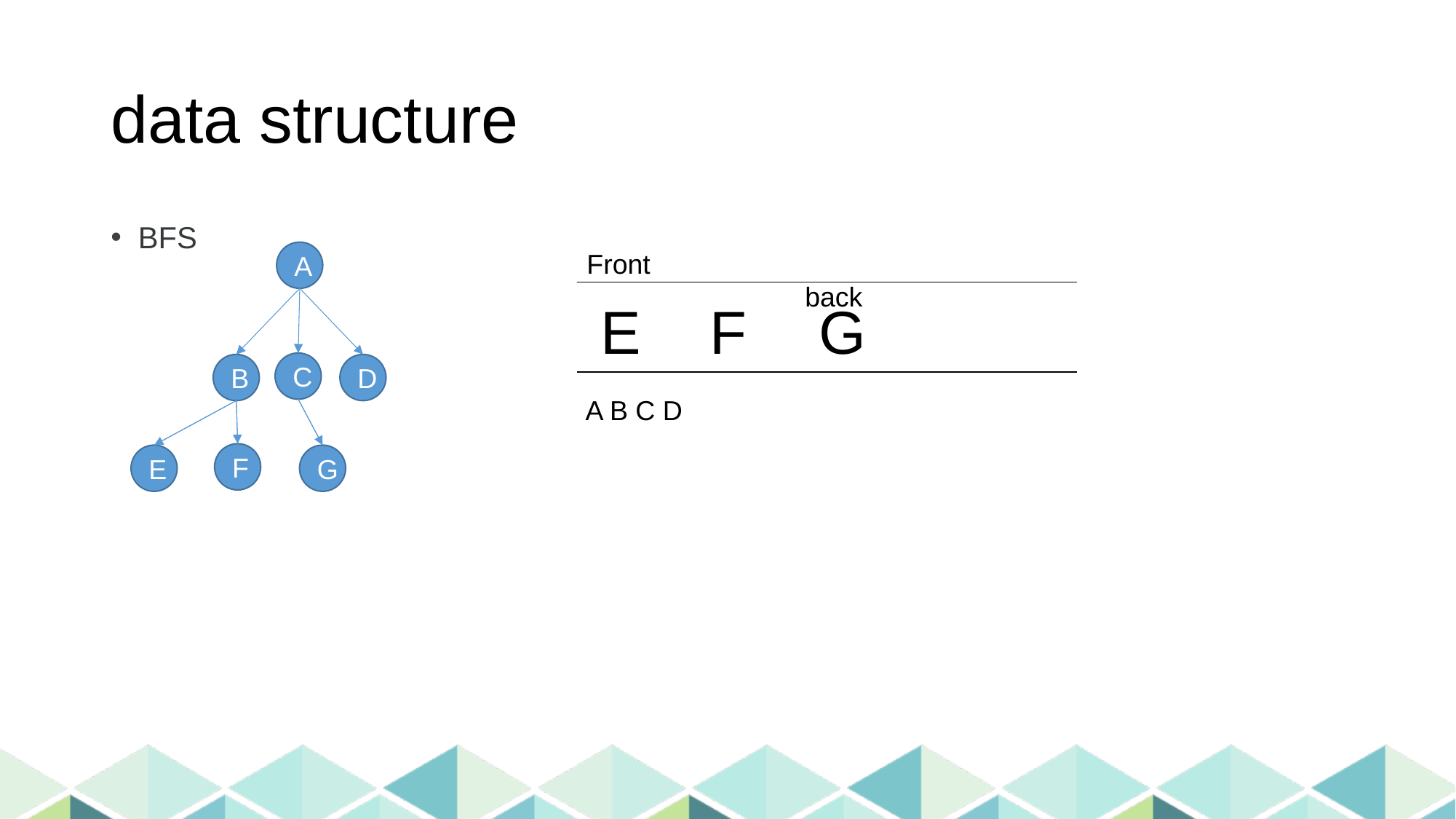

# data structure
BFS

Front						back
A
|  |
| --- |
E	F	G
C
B
D
A B C D
F
E
G